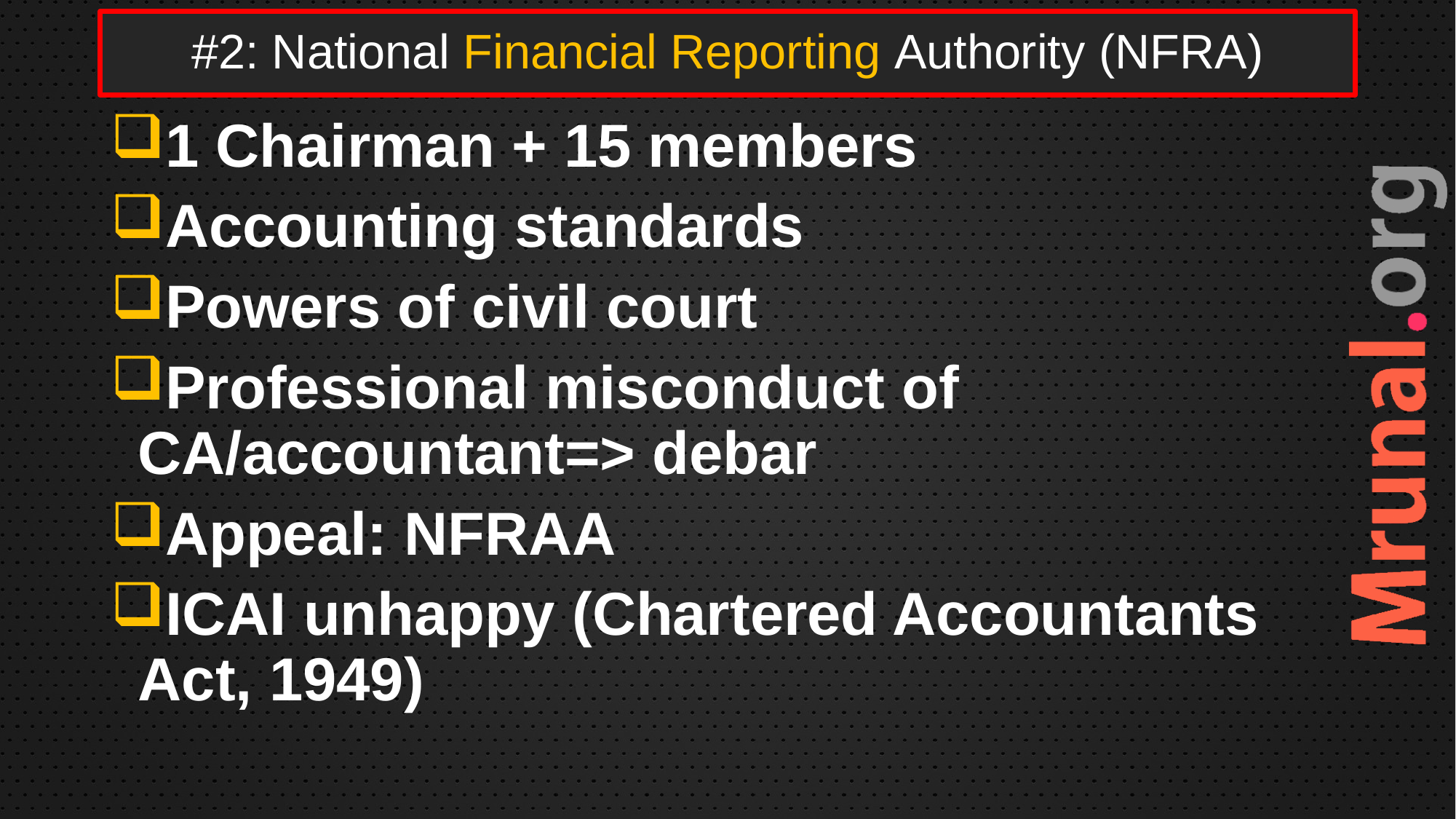

# #2: National Financial Reporting Authority (NFRA)
1 Chairman + 15 members
Accounting standards
Powers of civil court
Professional misconduct of CA/accountant=> debar
Appeal: NFRAA
ICAI unhappy (Chartered Accountants Act, 1949)